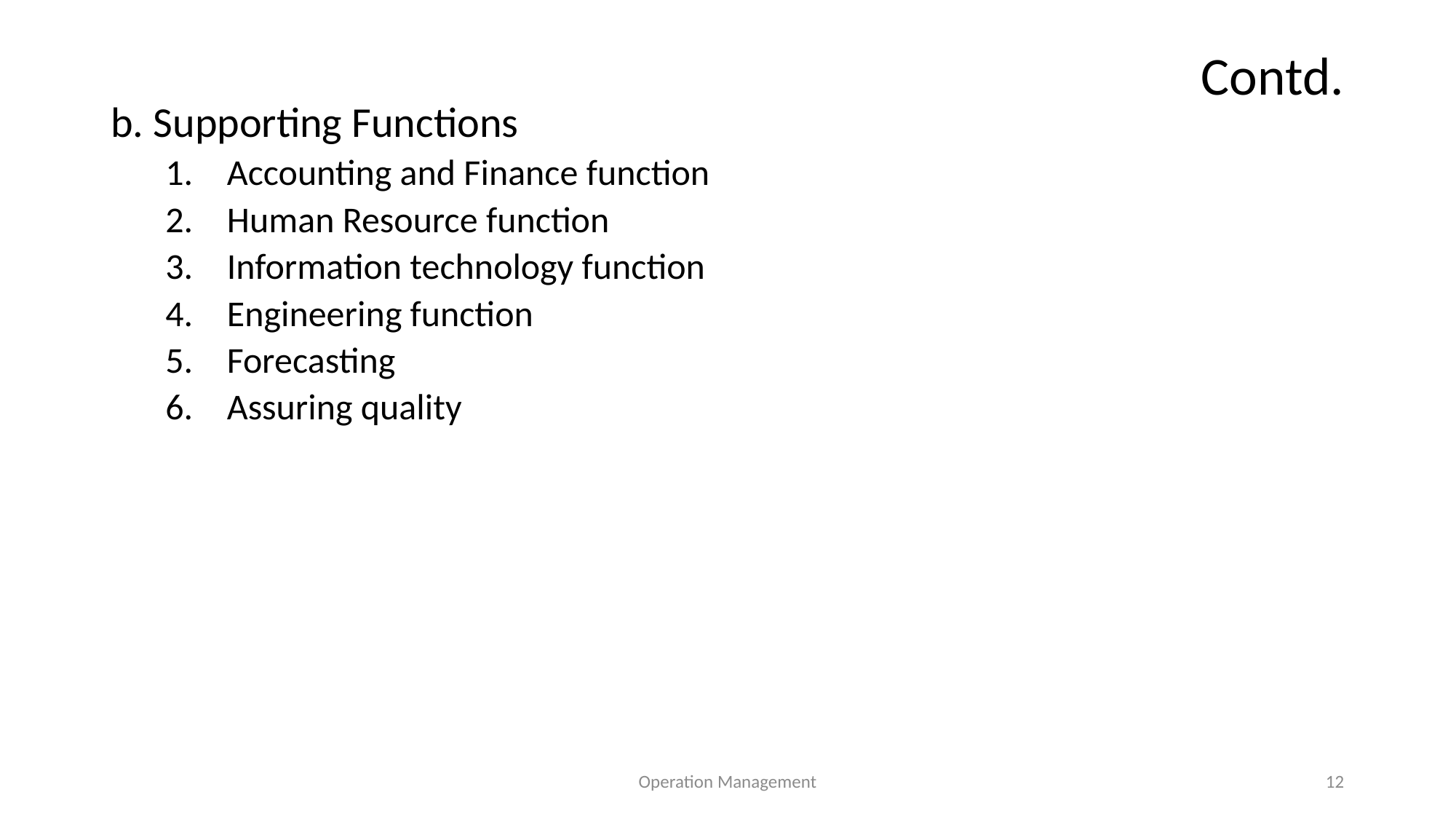

# Contd.
b. Supporting Functions
Accounting and Finance function
Human Resource function
Information technology function
Engineering function
Forecasting
Assuring quality
Operation Management
12